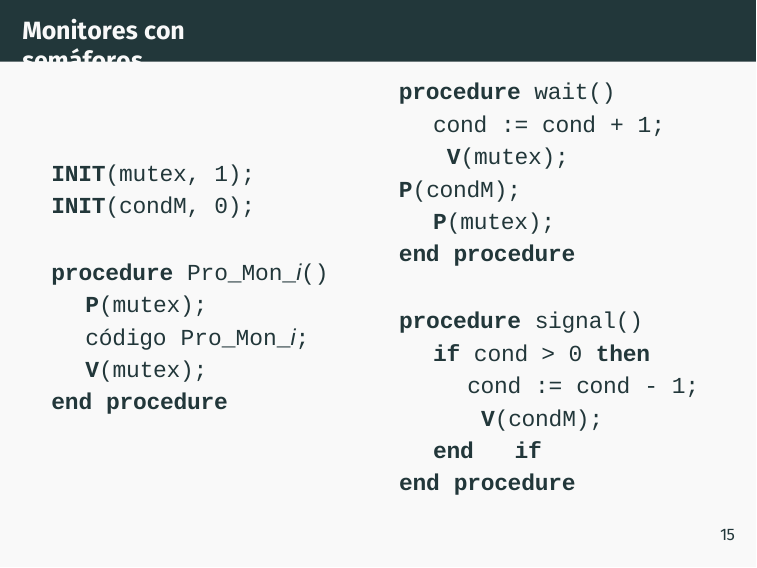

# Monitores con semáforos
procedure wait()  cond := cond + 1;  V(mutex);
P(condM);
P(mutex);  end procedure
INIT(mutex, 1);
INIT(condM, 0);
procedure Pro_Mon_i()
P(mutex);
código Pro_Mon_i;
V(mutex);  end procedure
procedure signal()
if cond > 0 then  cond := cond - 1;  V(condM);
end if  end procedure
15